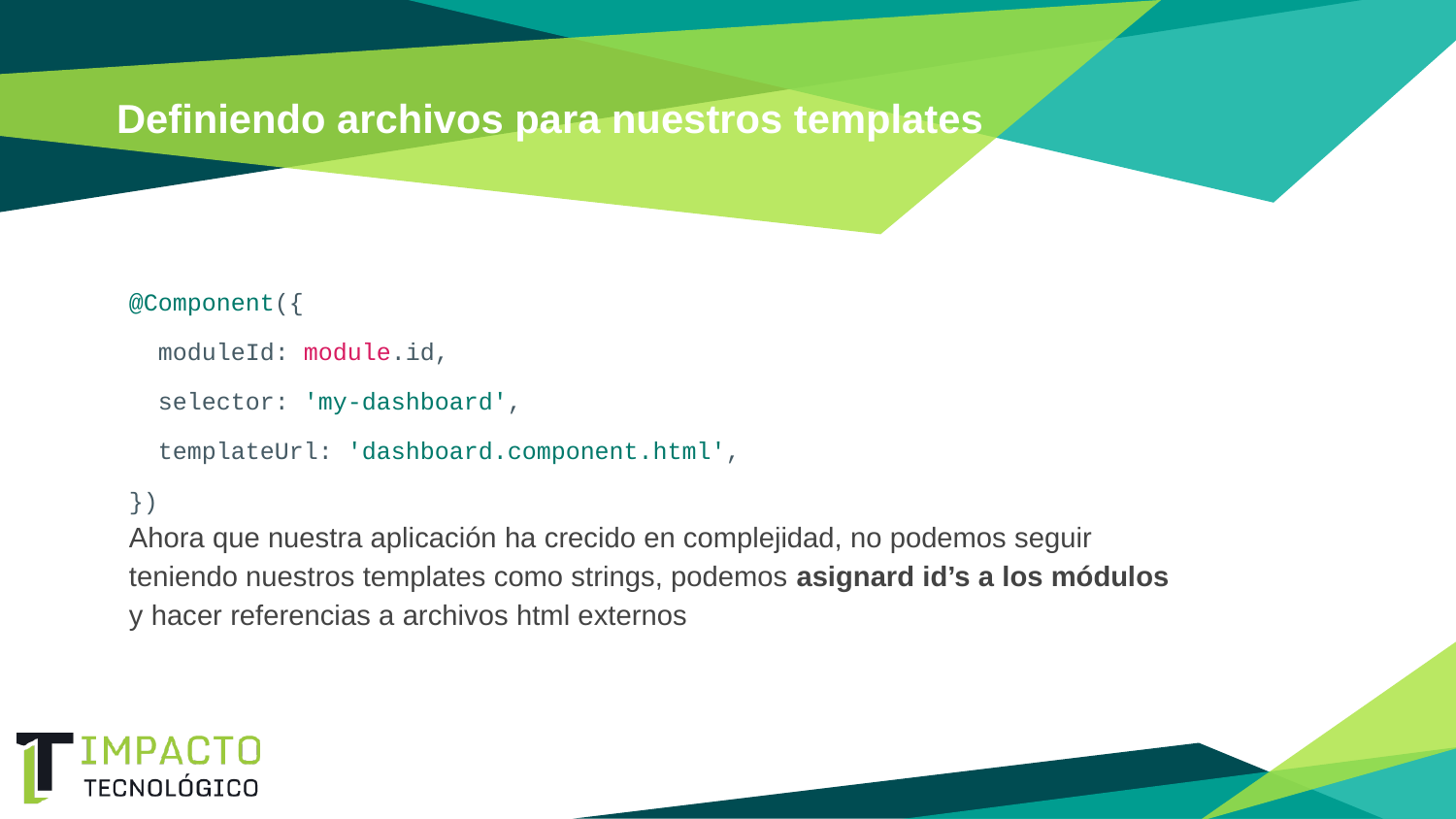

# Definiendo archivos para nuestros templates

@Component({
  moduleId: module.id,
  selector: 'my-dashboard',
  templateUrl: 'dashboard.component.html',
})
Ahora que nuestra aplicación ha crecido en complejidad, no podemos seguir teniendo nuestros templates como strings, podemos asignard id’s a los módulos y hacer referencias a archivos html externos